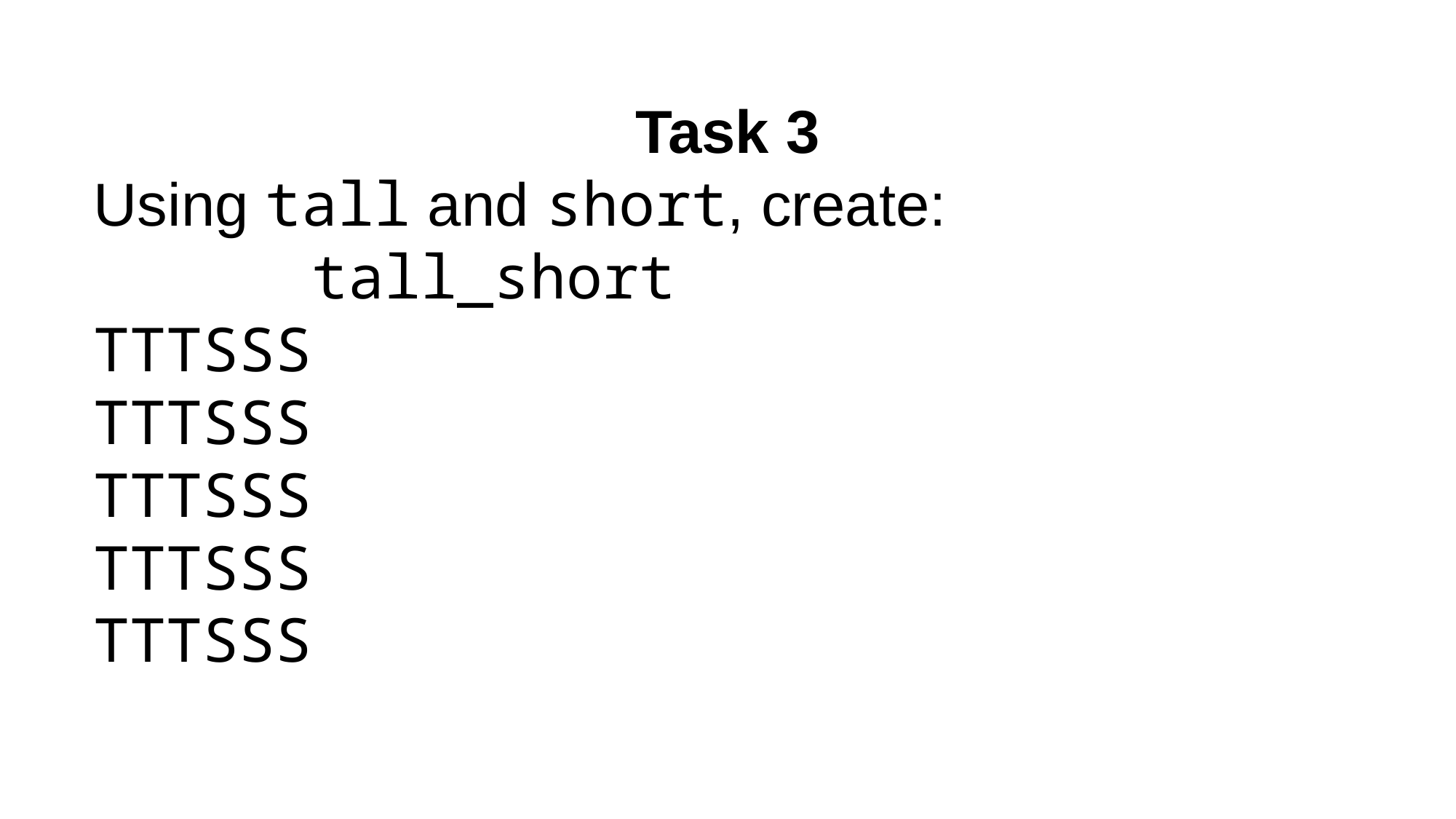

Task 3
Using tall and short, create:
      tall_short
TTTSSS
TTTSSS
TTTSSS
TTTSSS
TTTSSS